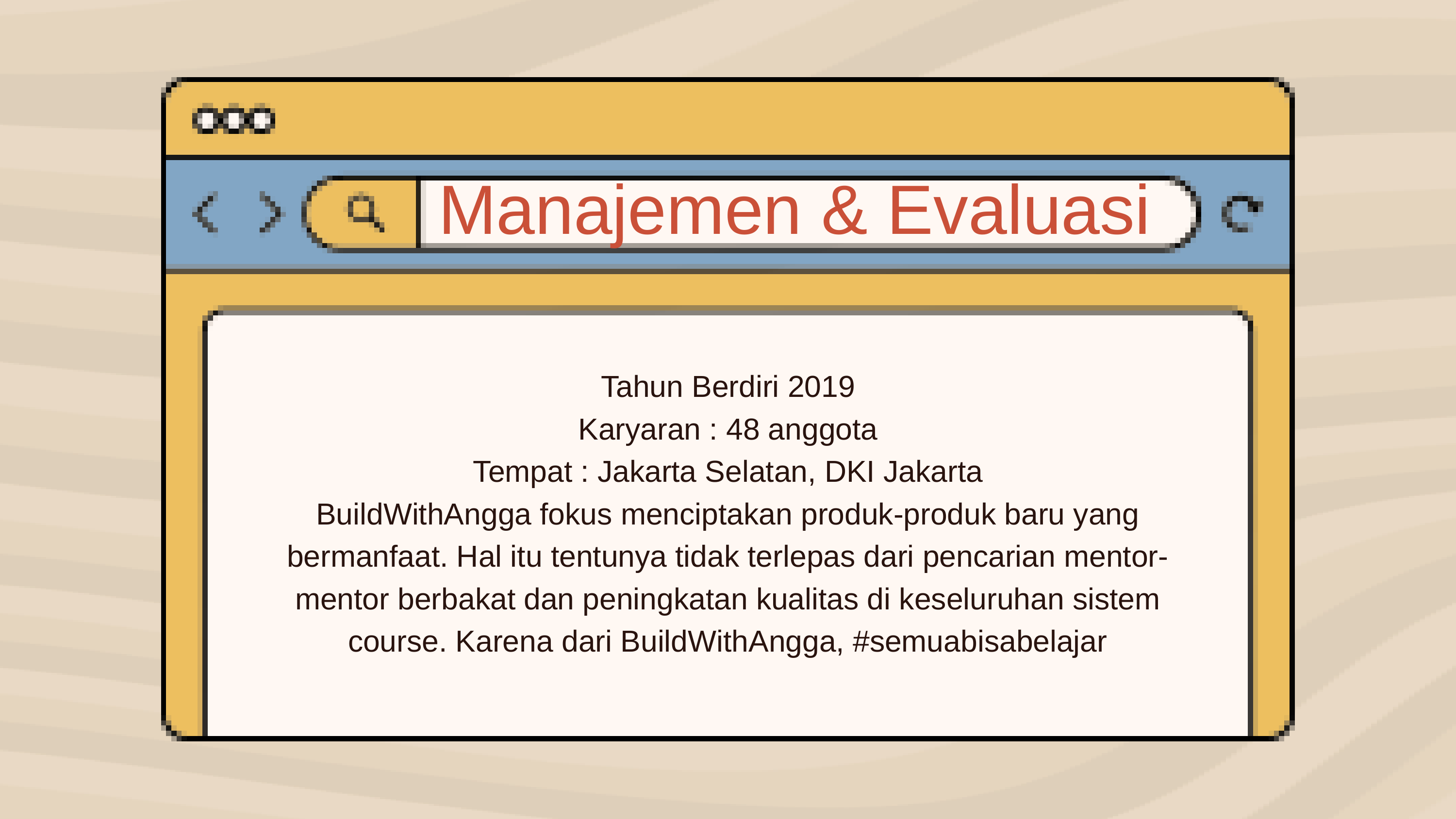

Manajemen & Evaluasi
Tahun Berdiri 2019
Karyaran : 48 anggota
Tempat : Jakarta Selatan, DKI Jakarta
BuildWithAngga fokus menciptakan produk-produk baru yang bermanfaat. Hal itu tentunya tidak terlepas dari pencarian mentor-mentor berbakat dan peningkatan kualitas di keseluruhan sistem course. Karena dari BuildWithAngga, #semuabisabelajar